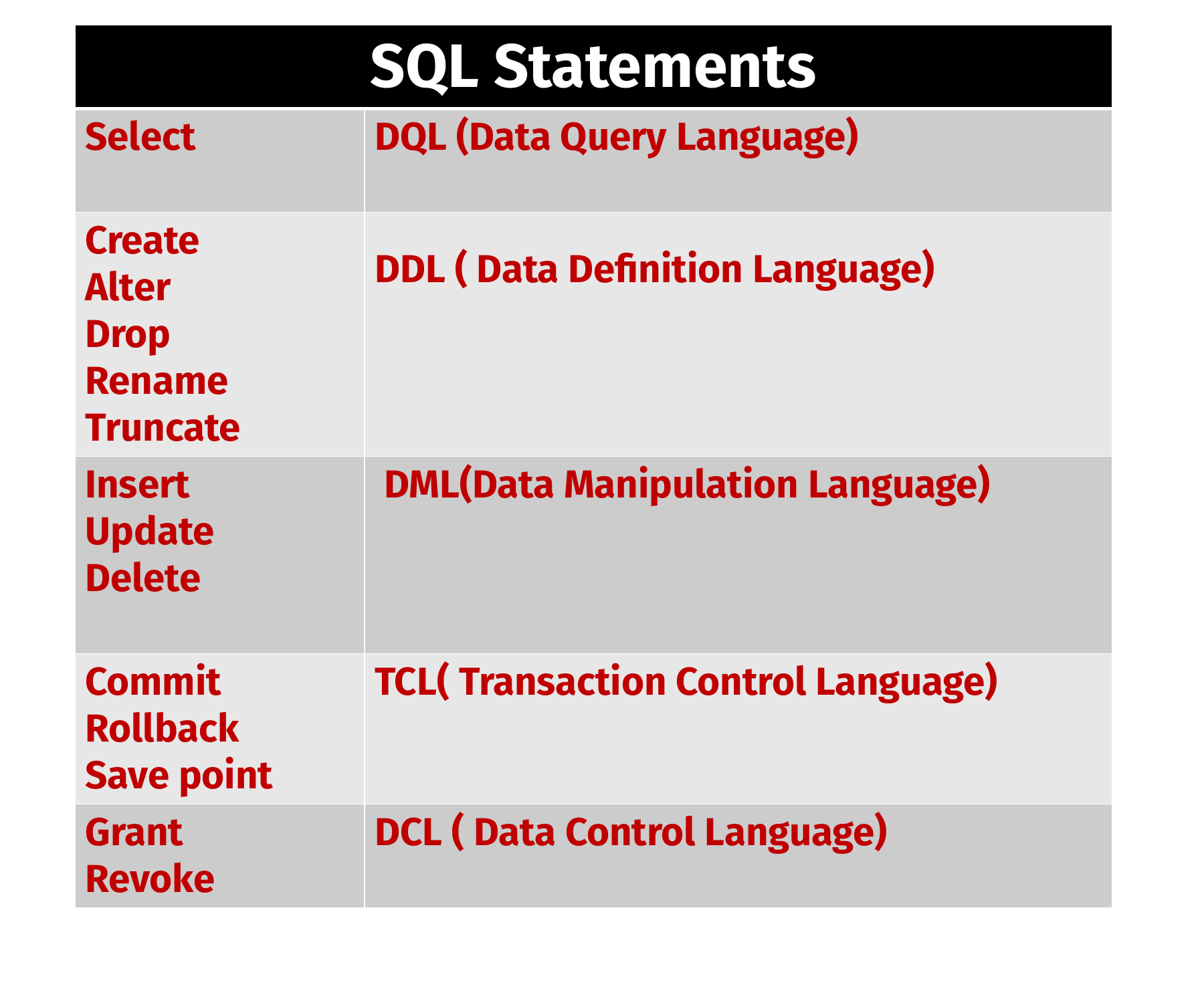

| SQL Statements |  |
| --- | --- |
| Select | DQL (Data Query Language) |
| Create Alter Drop Rename Truncate | DDL ( Data Definition Language) |
| Insert Update Delete | DML(Data Manipulation Language) |
| Commit Rollback Save point | TCL( Transaction Control Language) |
| Grant Revoke | DCL ( Data Control Language) |